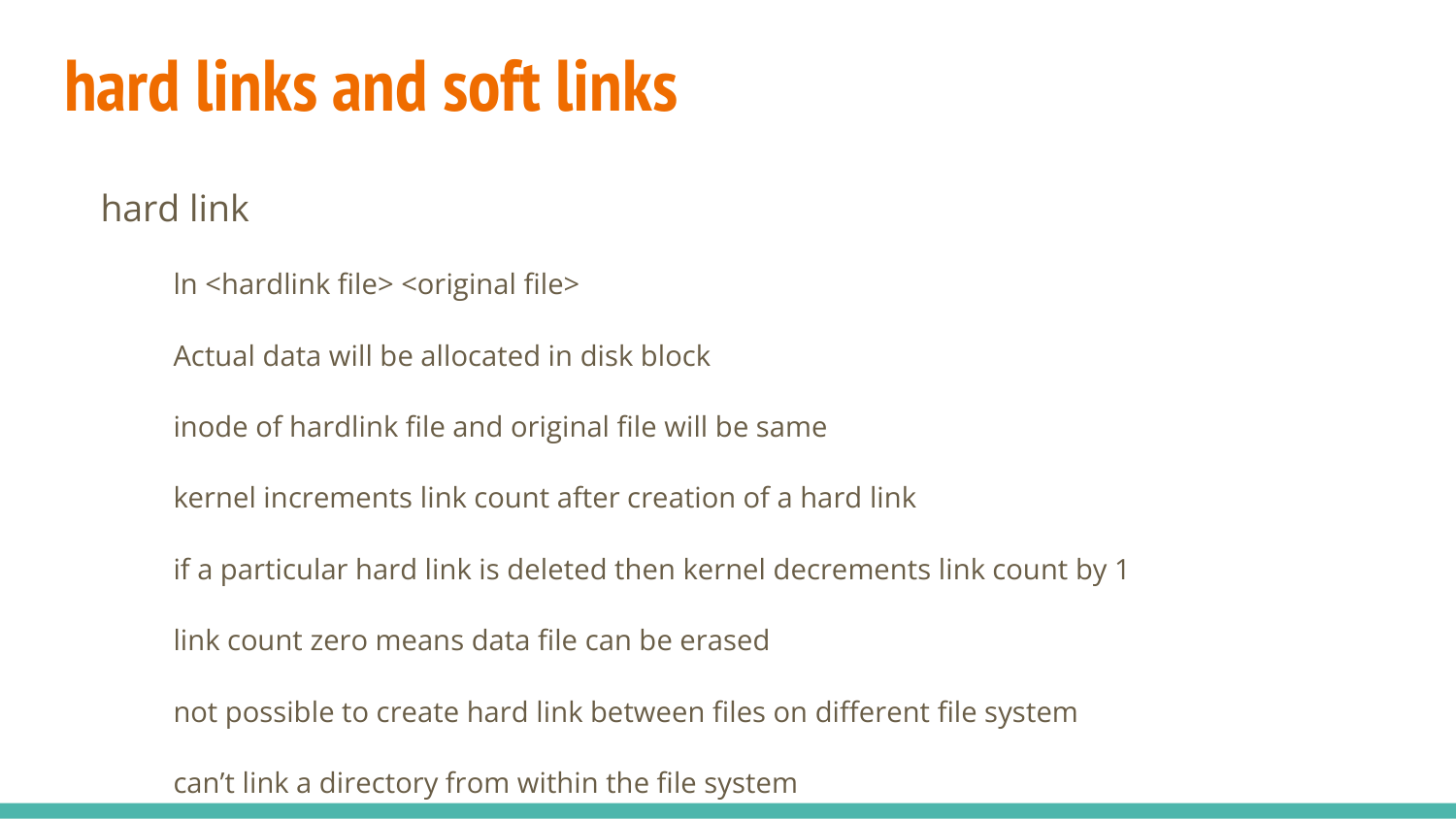

# hard links and soft links
hard link
ln <hardlink file> <original file>
Actual data will be allocated in disk block
inode of hardlink file and original file will be same
kernel increments link count after creation of a hard link
if a particular hard link is deleted then kernel decrements link count by 1
link count zero means data file can be erased
not possible to create hard link between files on different file system
can’t link a directory from within the file system
Soft Links (symbolic link)
ln -s <sym link file> <original file>
Inode of both files will be different and disk block is not allocated for sym link file
don’t have limitations of hard link
Only link will be created for sym link file
removal of link don’t have any effect